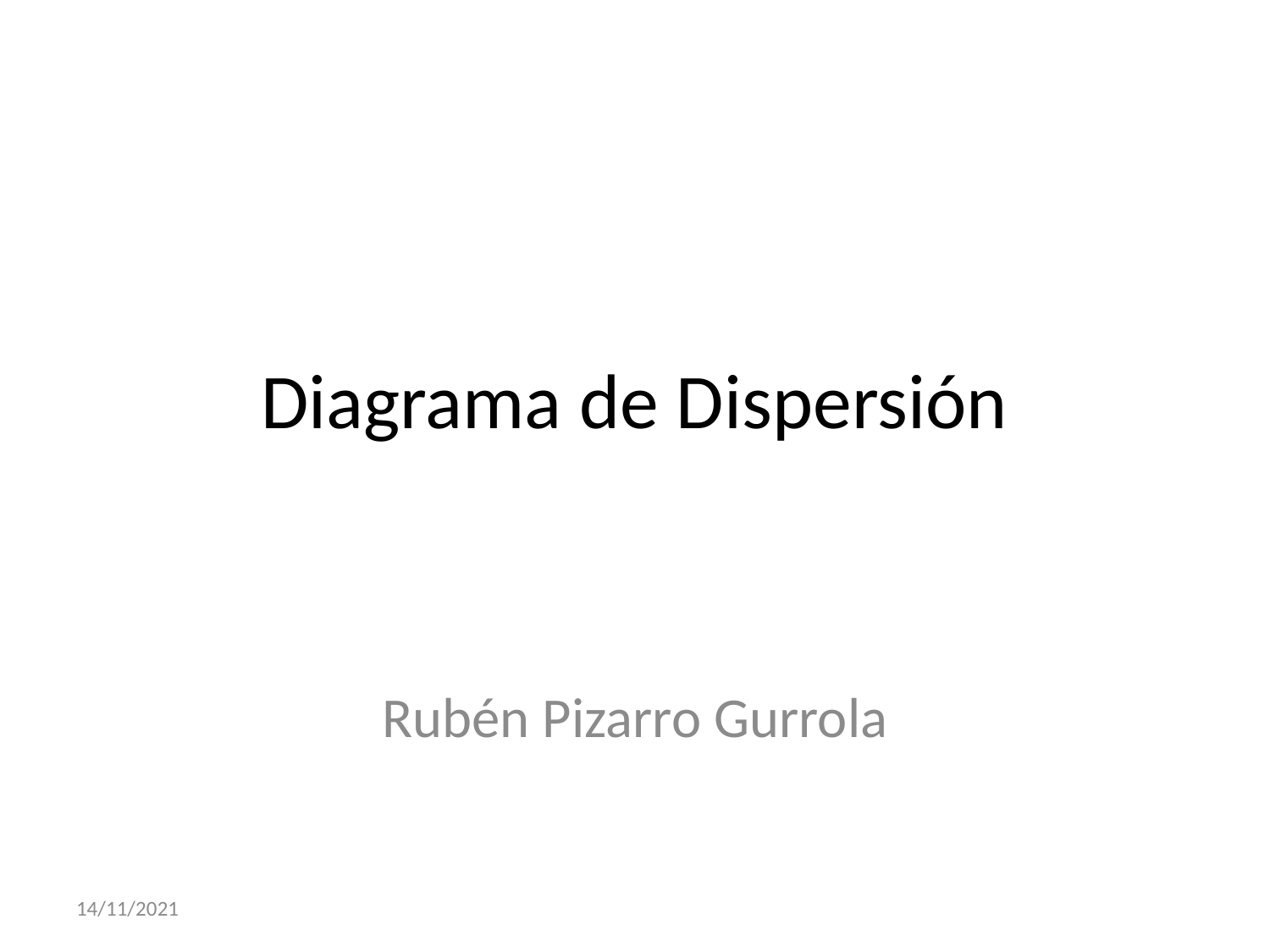

# Diagrama de Dispersión
Rubén Pizarro Gurrola
14/11/2021